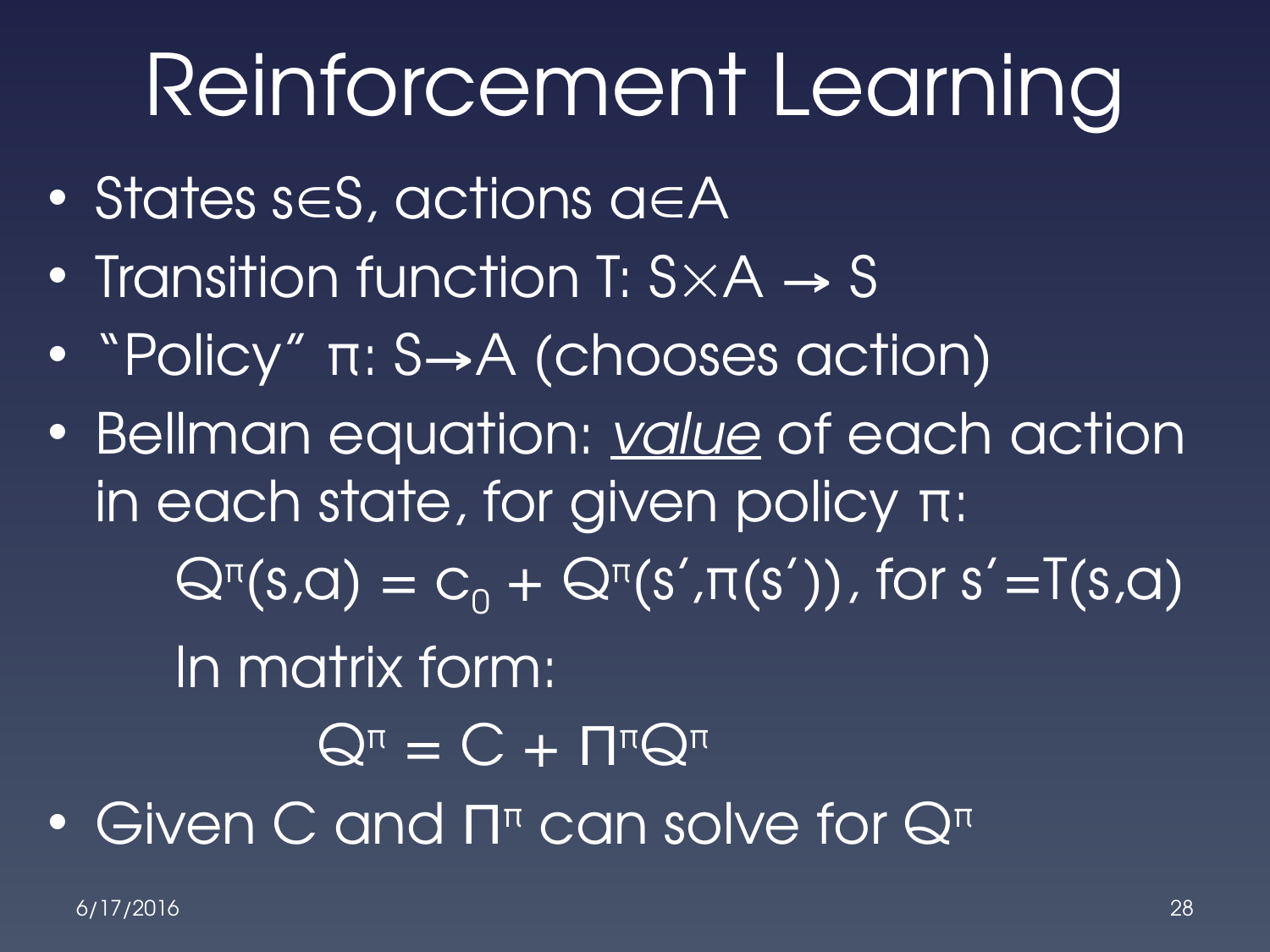

# Reinforcement Learning
States s∈S, actions a∈A
Transition function T: S×A → S
“Policy” π: S→A (chooses action)
Bellman equation: value of each action in each state, for given policy π:
	Qπ(s,a) = c0 + Qπ(s’,π(s’)), for s’=T(s,a)
	In matrix form:
		 Qπ = C + ПπQπ
Given C and Пπ can solve for Qπ
6/17/2016
28